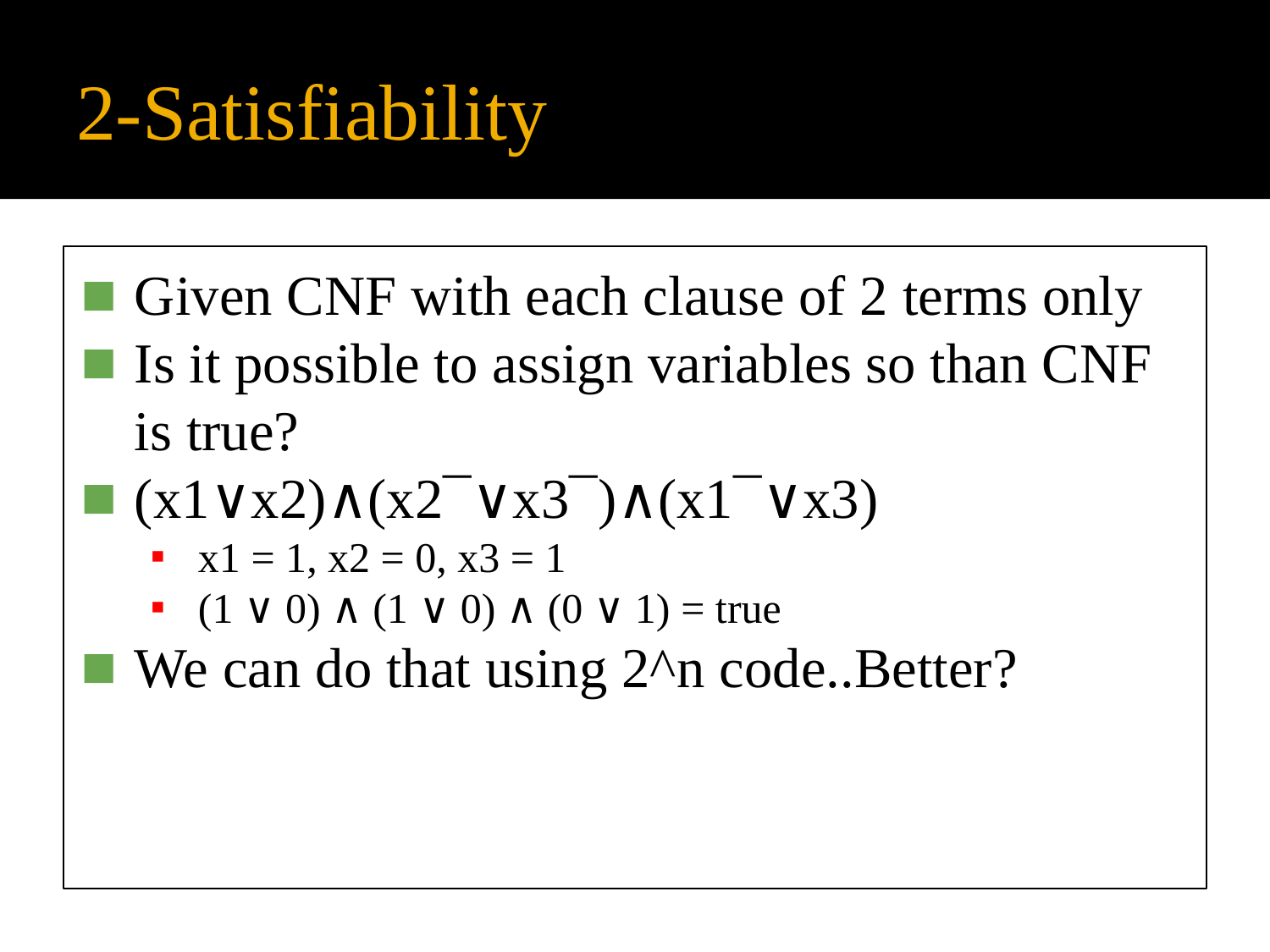

# 2-Satisfiability
Given CNF with each clause of 2 terms only
Is it possible to assign variables so than CNF is true?
(x1∨x2)∧(x2¯∨x3¯)∧(x1¯∨x3)
x1 = 1, x2 = 0, x3 = 1
(1 ∨ 0) ∧ (1 ∨ 0) ∧ (0 ∨ 1) = true
We can do that using 2^n code..Better?